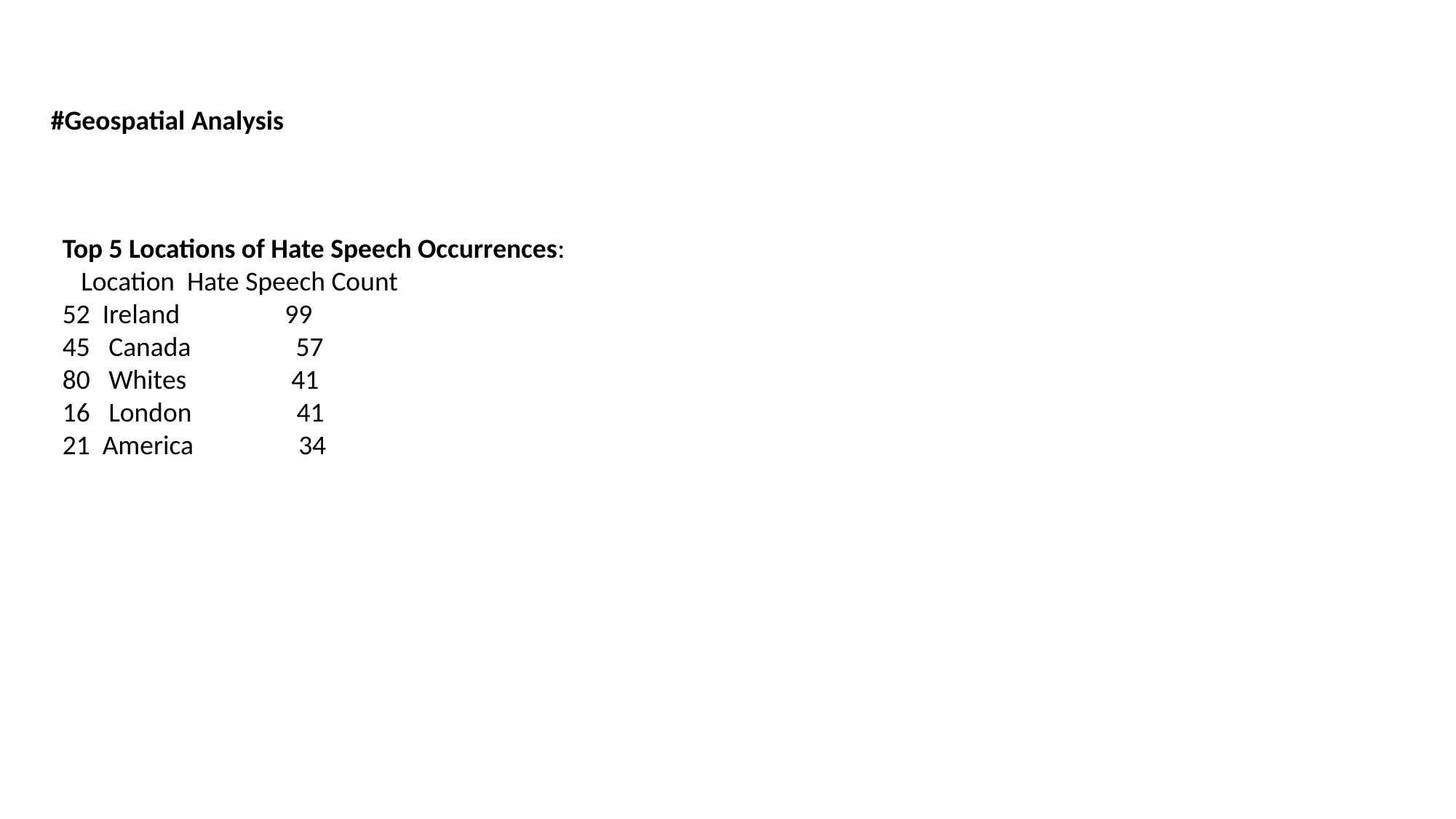

#Geospatial Analysis
Top 5 Locations of Hate Speech Occurrences:
   Location  Hate Speech Count
52  Ireland                 99
45   Canada                 57
80   Whites                 41
16   London                 41
21  America                 34